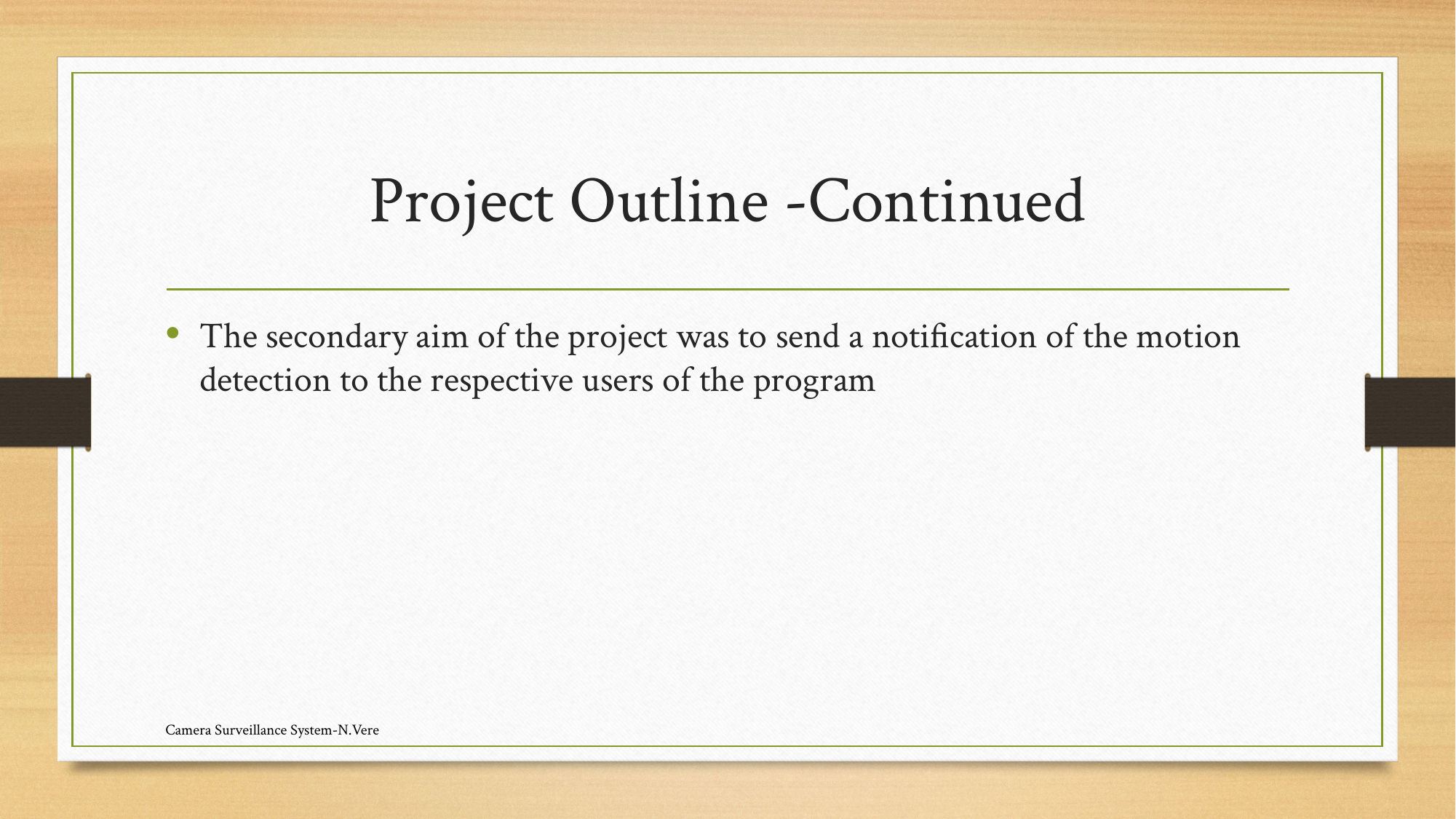

# Project Outline -Continued
The secondary aim of the project was to send a notification of the motion detection to the respective users of the program

Camera Surveillance System-N.Vere